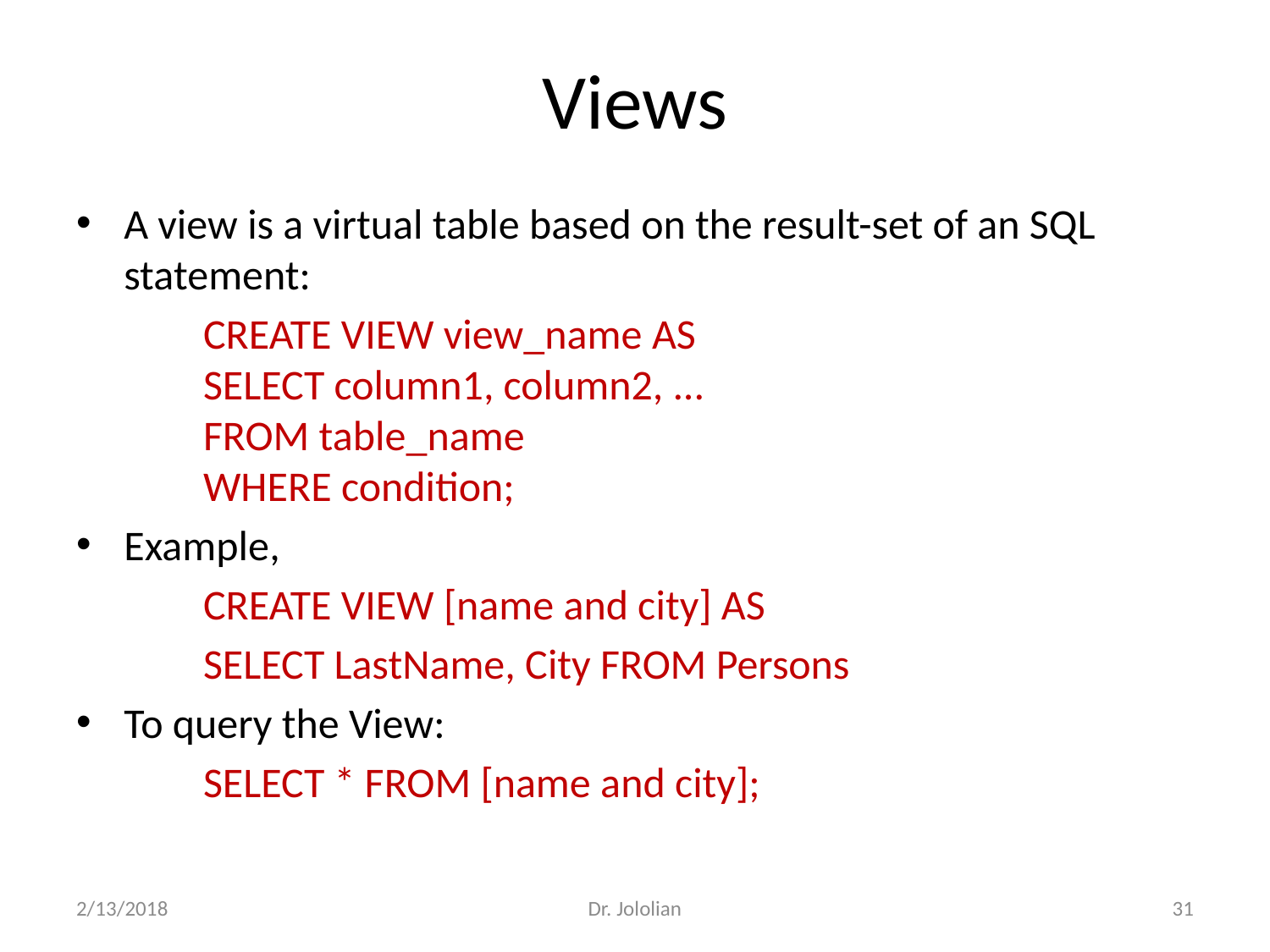

# Views
A view is a virtual table based on the result-set of an SQL statement:
	CREATE VIEW view_name AS
	SELECT column1, column2, ...
	FROM table_name
	WHERE condition;
Example,
	CREATE VIEW [name and city] AS
	SELECT LastName, City FROM Persons
To query the View:
	SELECT * FROM [name and city];
2/13/2018
Dr. Jololian
31